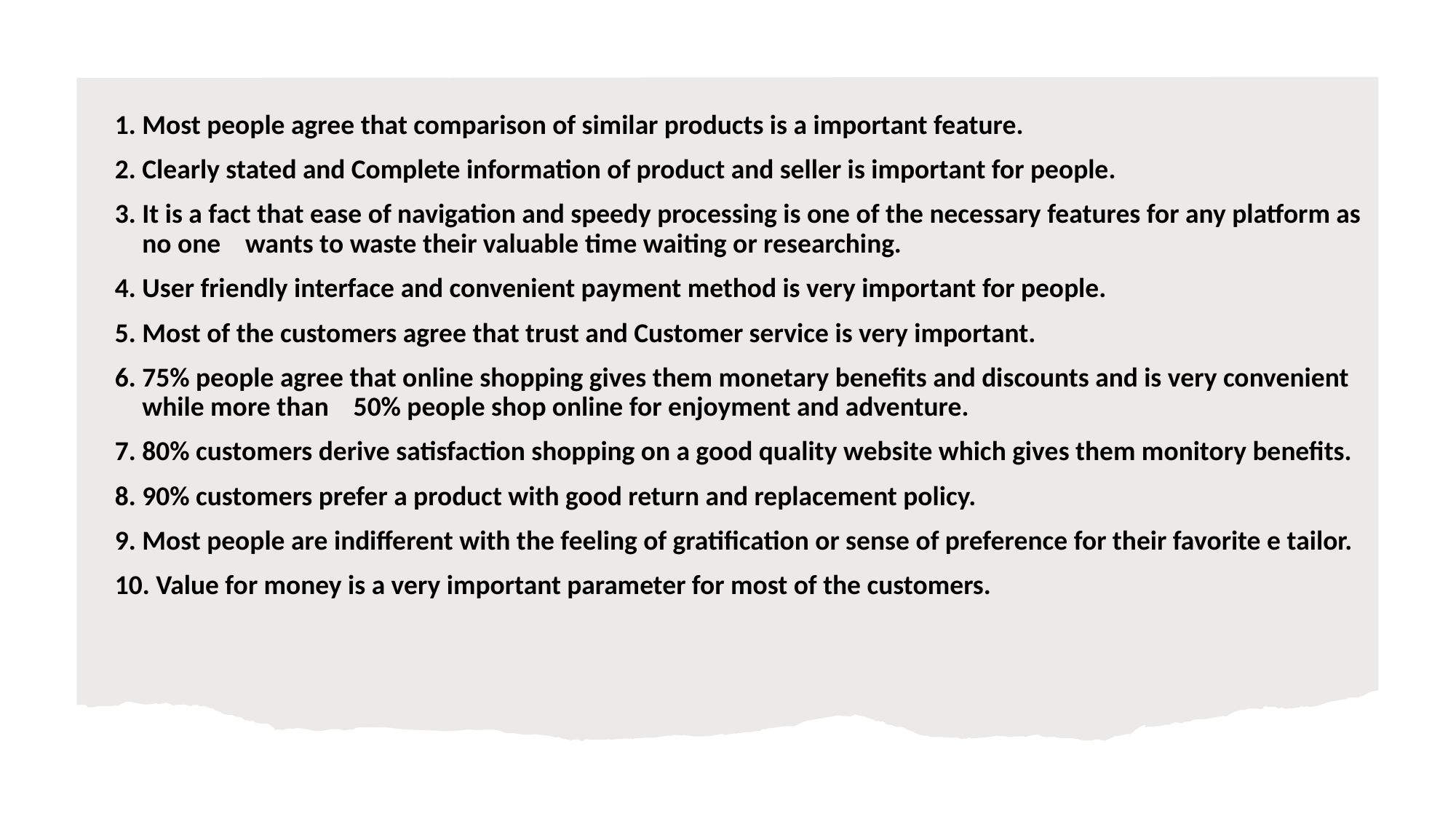

1. Most people agree that comparison of similar products is a important feature.
2. Clearly stated and Complete information of product and seller is important for people.
3. It is a fact that ease of navigation and speedy processing is one of the necessary features for any platform as no one    wants to waste their valuable time waiting or researching.
4. User friendly interface and convenient payment method is very important for people.
5. Most of the customers agree that trust and Customer service is very important.
6. 75% people agree that online shopping gives them monetary benefits and discounts and is very convenient while more than    50% people shop online for enjoyment and adventure.
7. 80% customers derive satisfaction shopping on a good quality website which gives them monitory benefits.
8. 90% customers prefer a product with good return and replacement policy.
9. Most people are indifferent with the feeling of gratification or sense of preference for their favorite e tailor.
10. Value for money is a very important parameter for most of the customers.